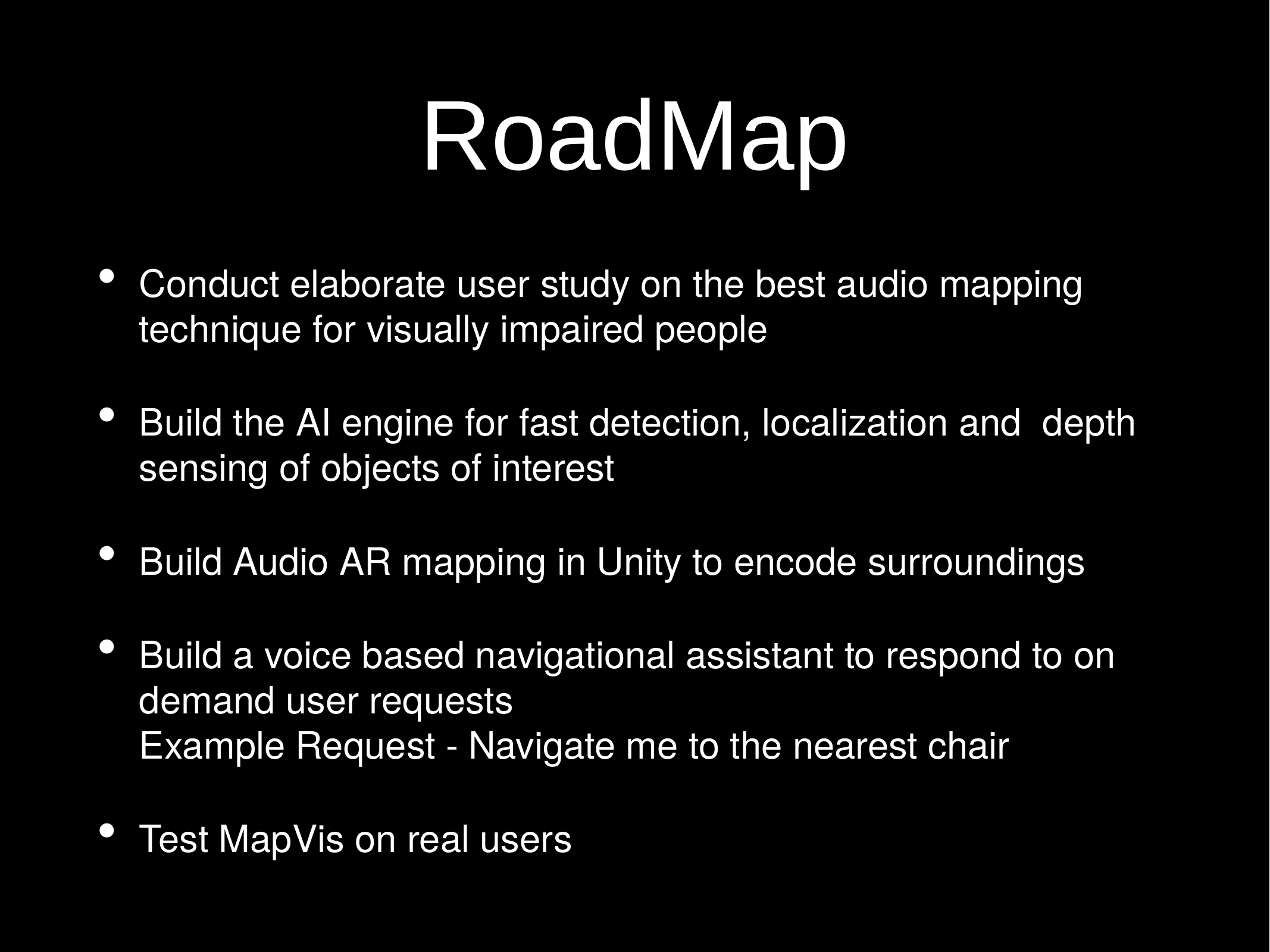

Conduct elaborate user study on the best audio mapping technique for visually impaired people
Build the AI engine for fast detection, localization and  depth sensing of objects of interest
Build Audio AR mapping in Unity to encode surroundings
Build a voice based navigational assistant to respond to on demand user requests
Example Request - Navigate me to the nearest chair
Test MapVis on real users
# RoadMap